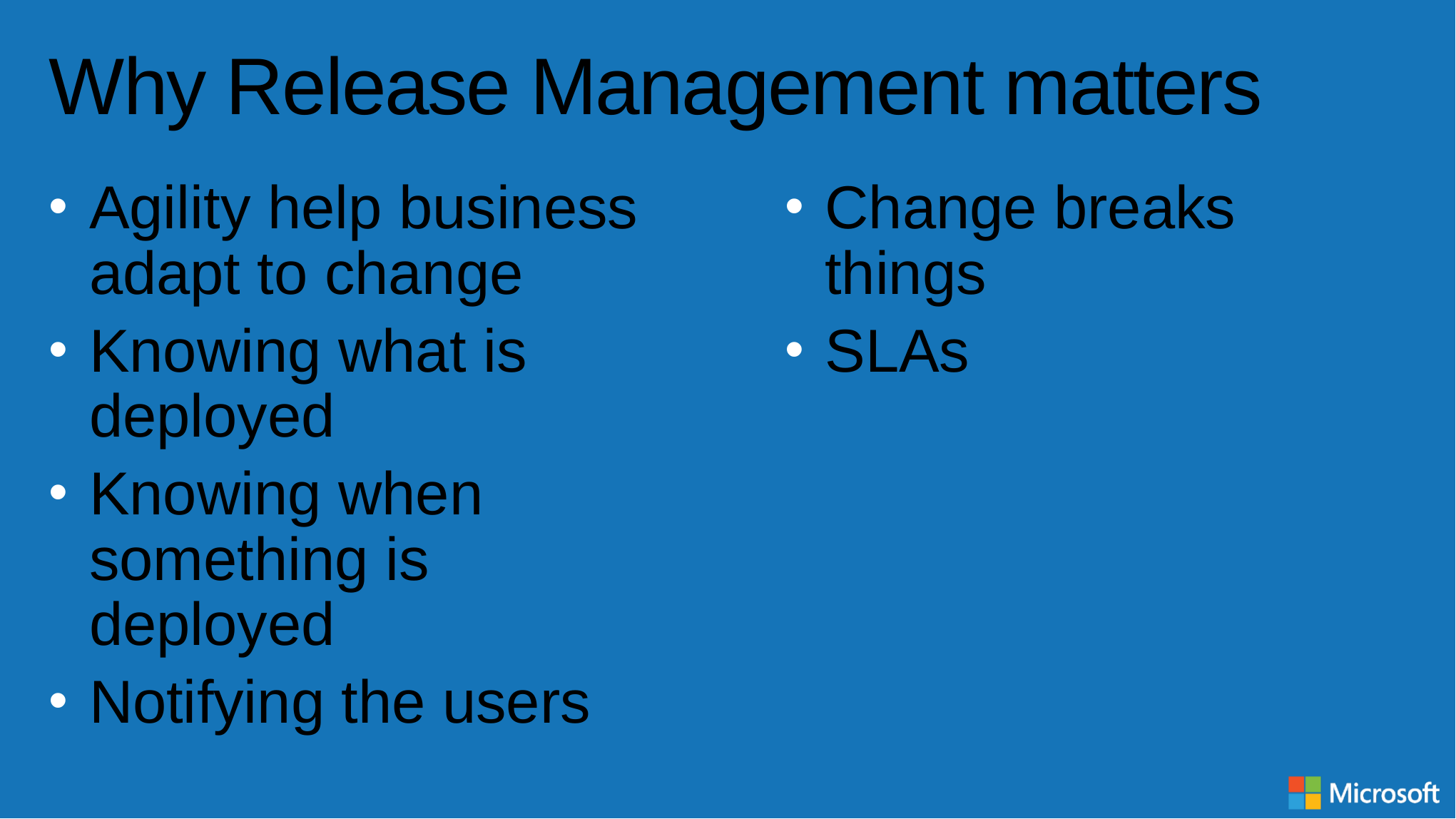

# Why Release Management matters
Agility help business adapt to change
Knowing what is deployed
Knowing when something is deployed
Notifying the users

Change breaks things
SLAs